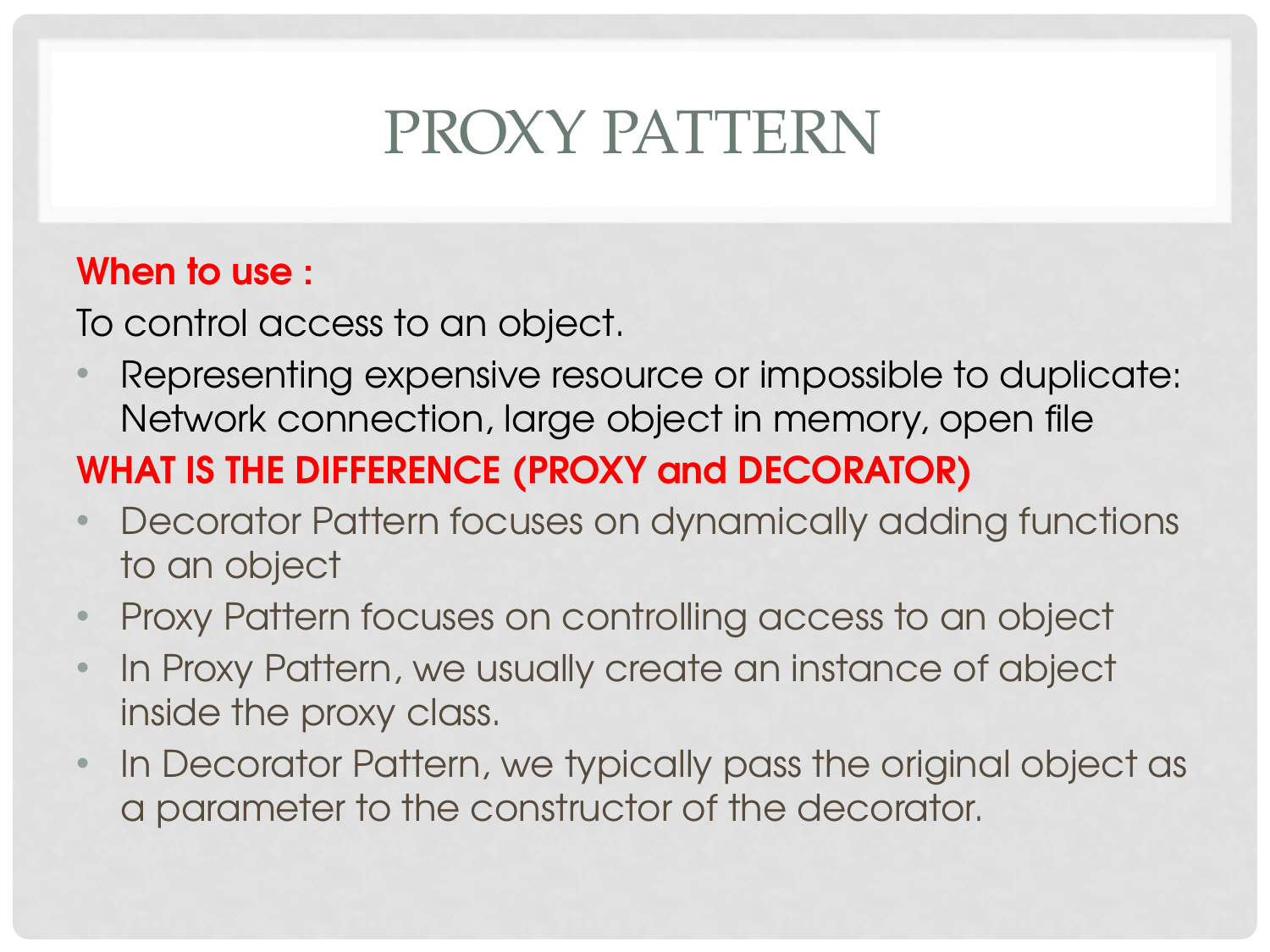

# Proxy PATTERN
When to use :
To control access to an object.
Representing expensive resource or impossible to duplicate: Network connection, large object in memory, open file
WHAT IS THE DIFFERENCE (PROXY and DECORATOR)
Decorator Pattern focuses on dynamically adding functions to an object
Proxy Pattern focuses on controlling access to an object
In Proxy Pattern, we usually create an instance of abject inside the proxy class.
In Decorator Pattern, we typically pass the original object as a parameter to the constructor of the decorator.